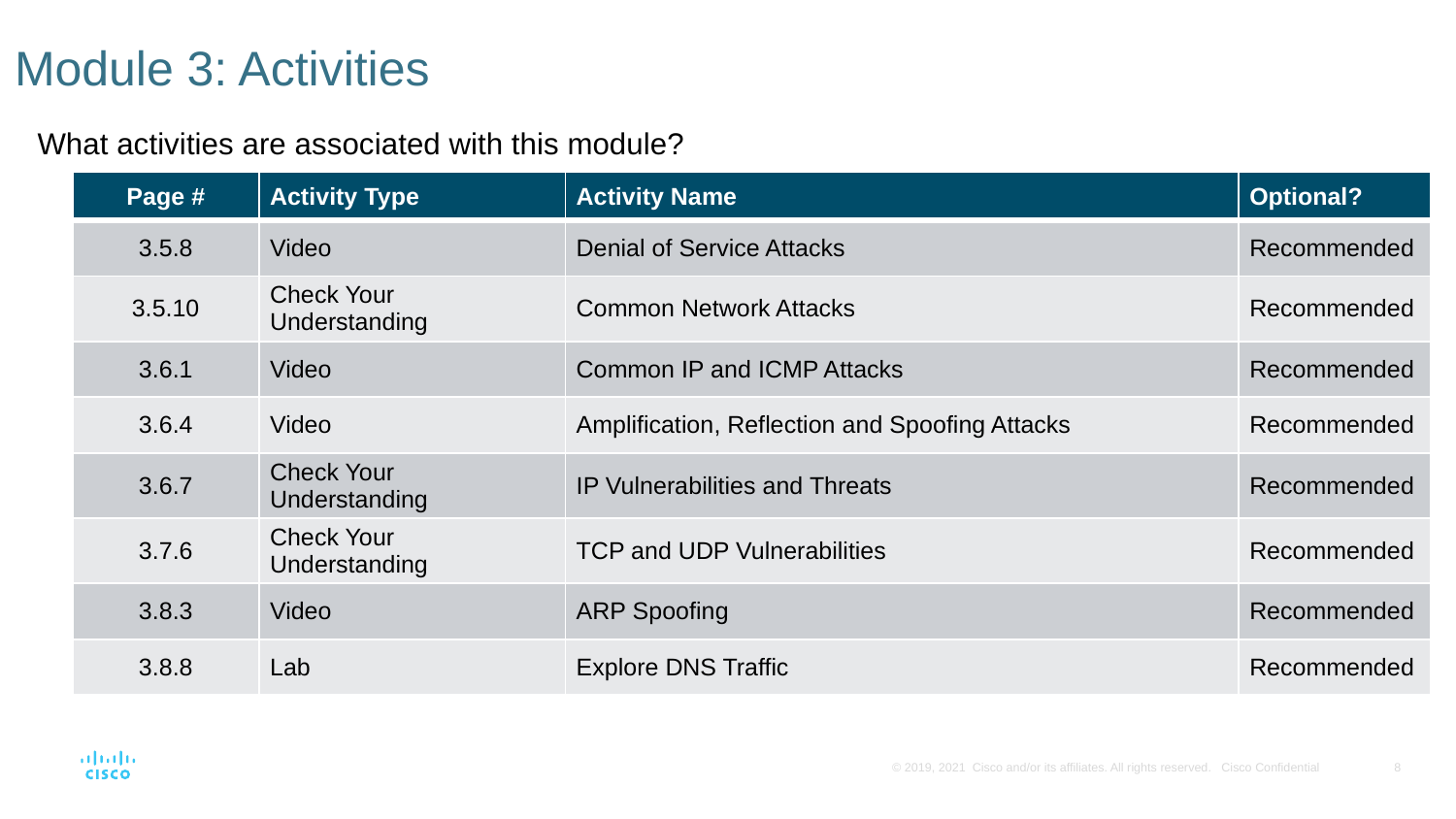

# Module 3: Activities
What activities are associated with this module?

| Page # | Activity Type | Activity Name | Optional? |
| --- | --- | --- | --- |
| 3.5.8 | Video | Denial of Service Attacks | Recommended |
| 3.5.10 | Check Your Understanding | Common Network Attacks | Recommended |
| 3.6.1 | Video | Common IP and ICMP Attacks | Recommended |
| 3.6.4 | Video | Amplification, Reflection and Spoofing Attacks | Recommended |
| 3.6.7 | Check Your Understanding | IP Vulnerabilities and Threats | Recommended |
| 3.7.6 | Check Your Understanding | TCP and UDP Vulnerabilities | Recommended |
| 3.8.3 | Video | ARP Spoofing | Recommended |
| 3.8.8 | Lab | Explore DNS Traffic | Recommended |